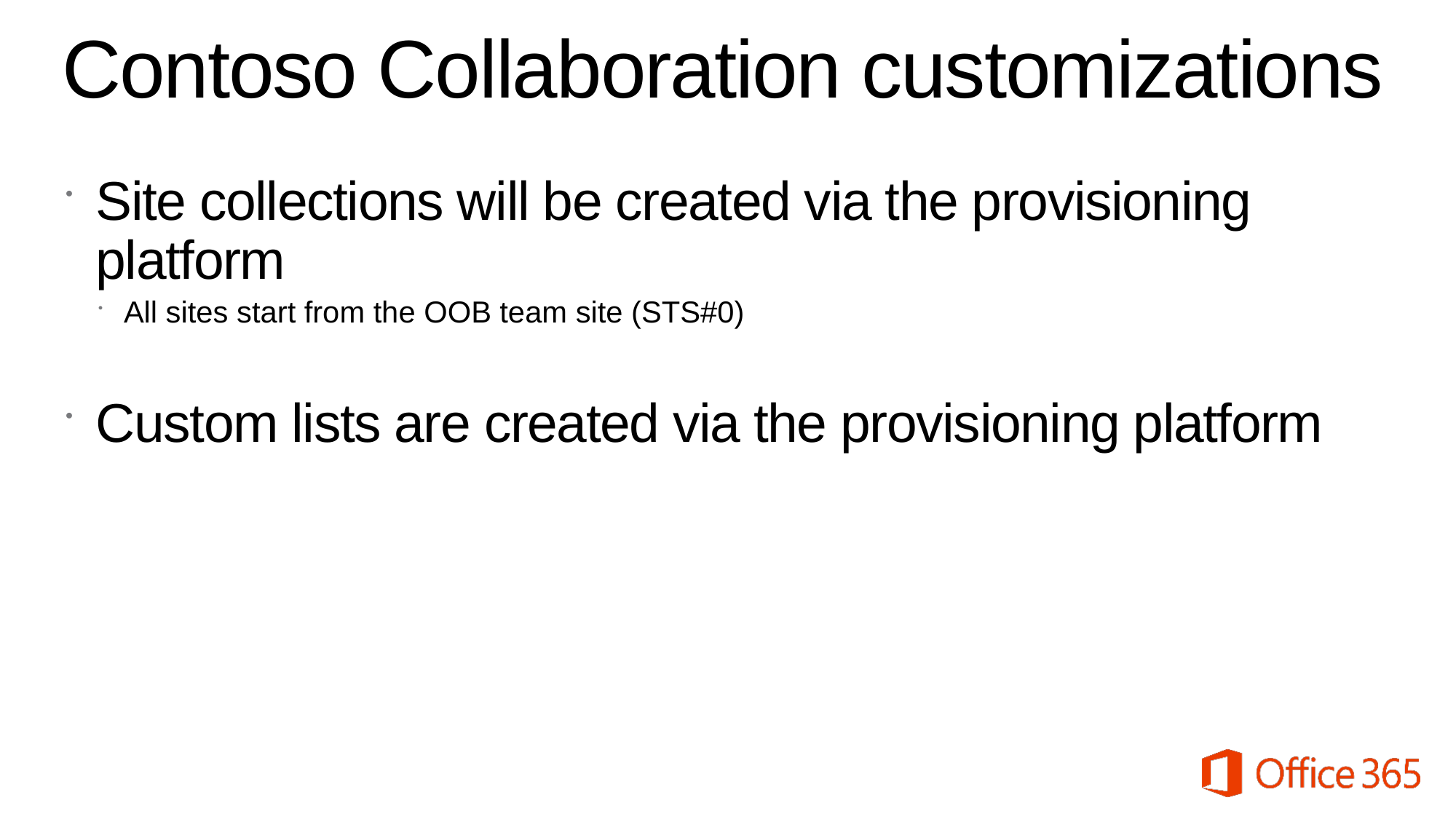

# Contoso Collaboration customizations
Site collections will be created via the provisioning platform
All sites start from the OOB team site (STS#0)

Custom lists are created via the provisioning platform